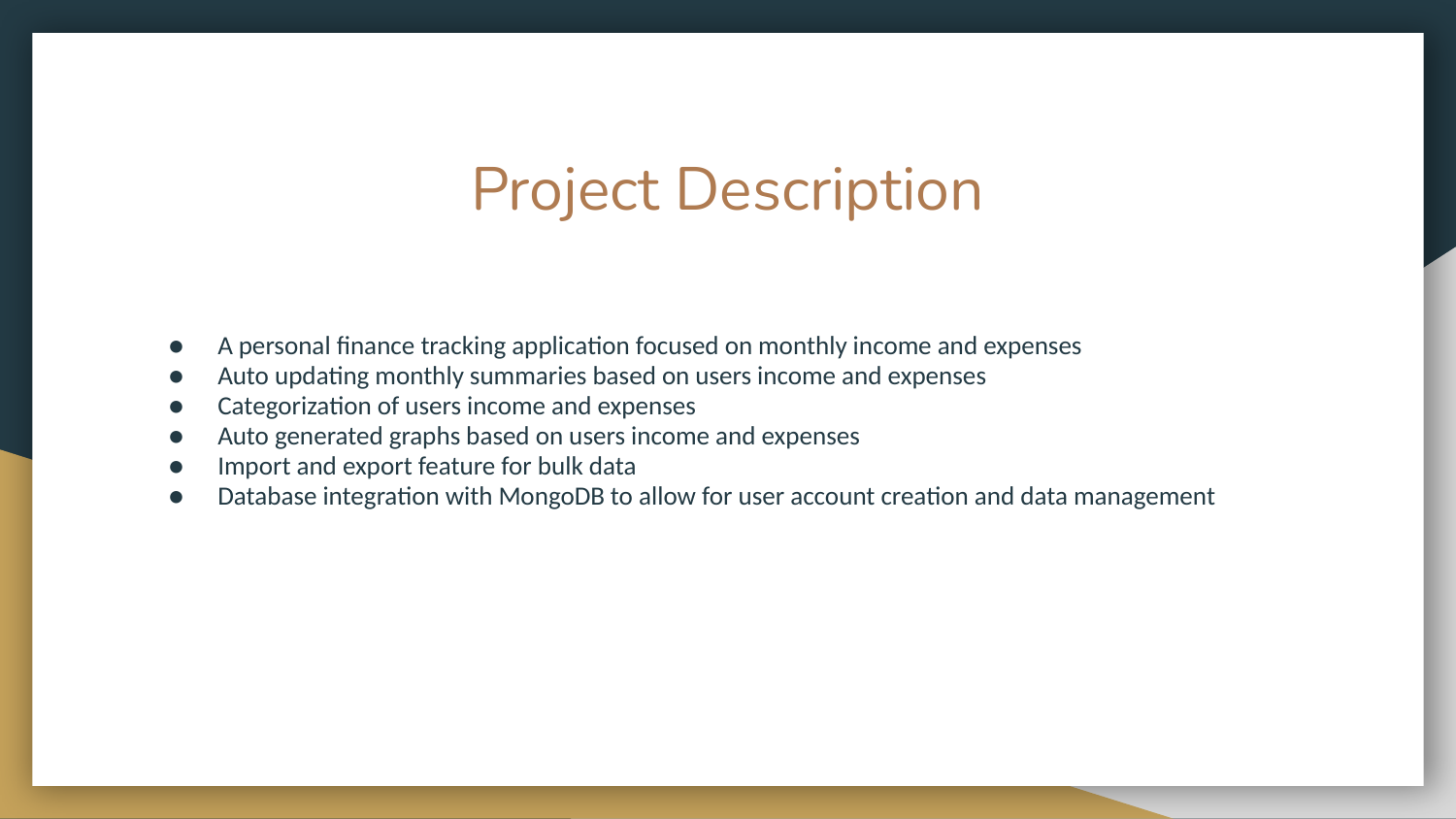

# Project Description
A personal finance tracking application focused on monthly income and expenses
Auto updating monthly summaries based on users income and expenses
Categorization of users income and expenses
Auto generated graphs based on users income and expenses
Import and export feature for bulk data
Database integration with MongoDB to allow for user account creation and data management